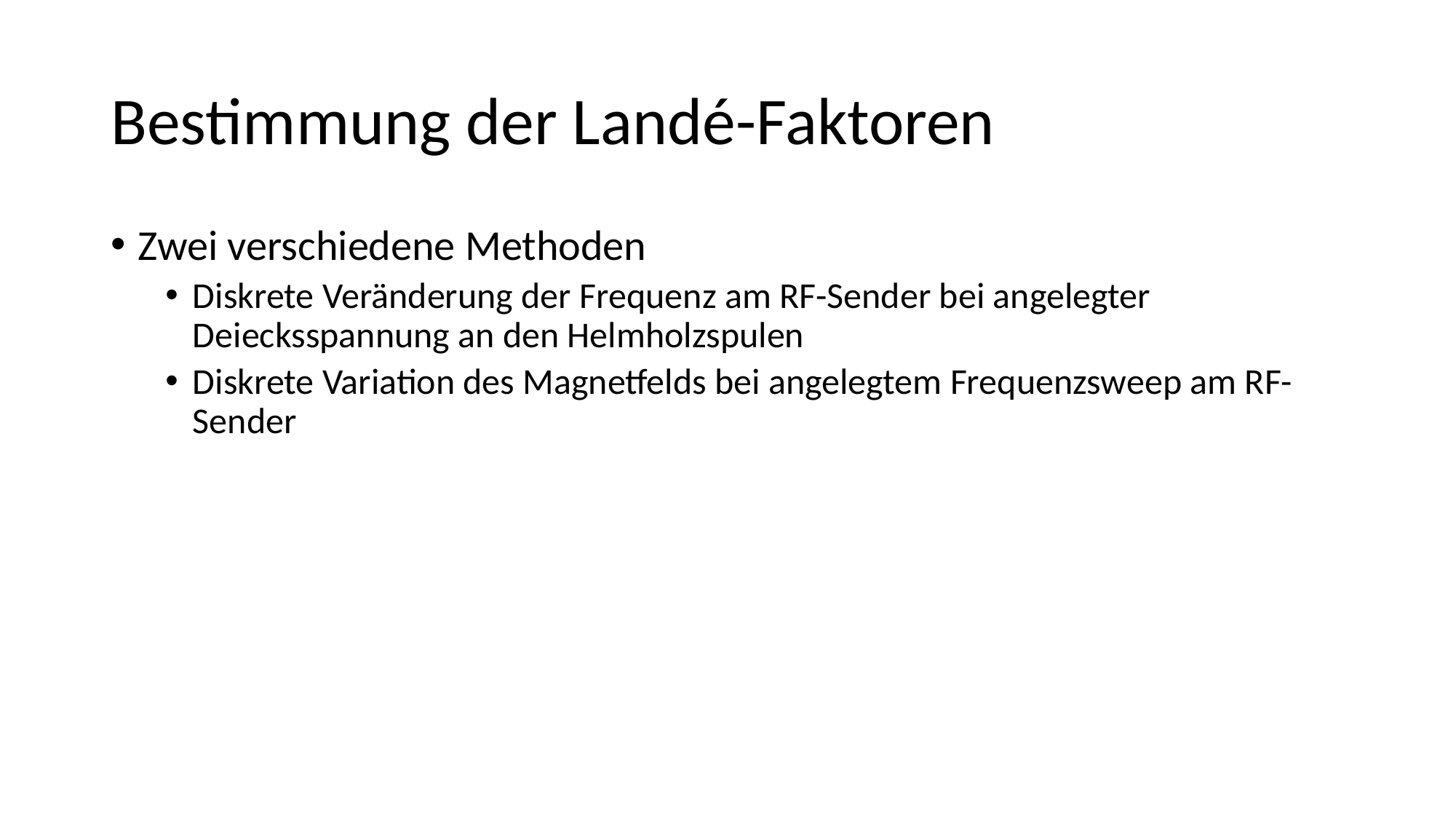

# Bestimmung der Landé-Faktoren
Zwei verschiedene Methoden
Diskrete Veränderung der Frequenz am RF-Sender bei angelegter Deiecksspannung an den Helmholzspulen
Diskrete Variation des Magnetfelds bei angelegtem Frequenzsweep am RF-Sender